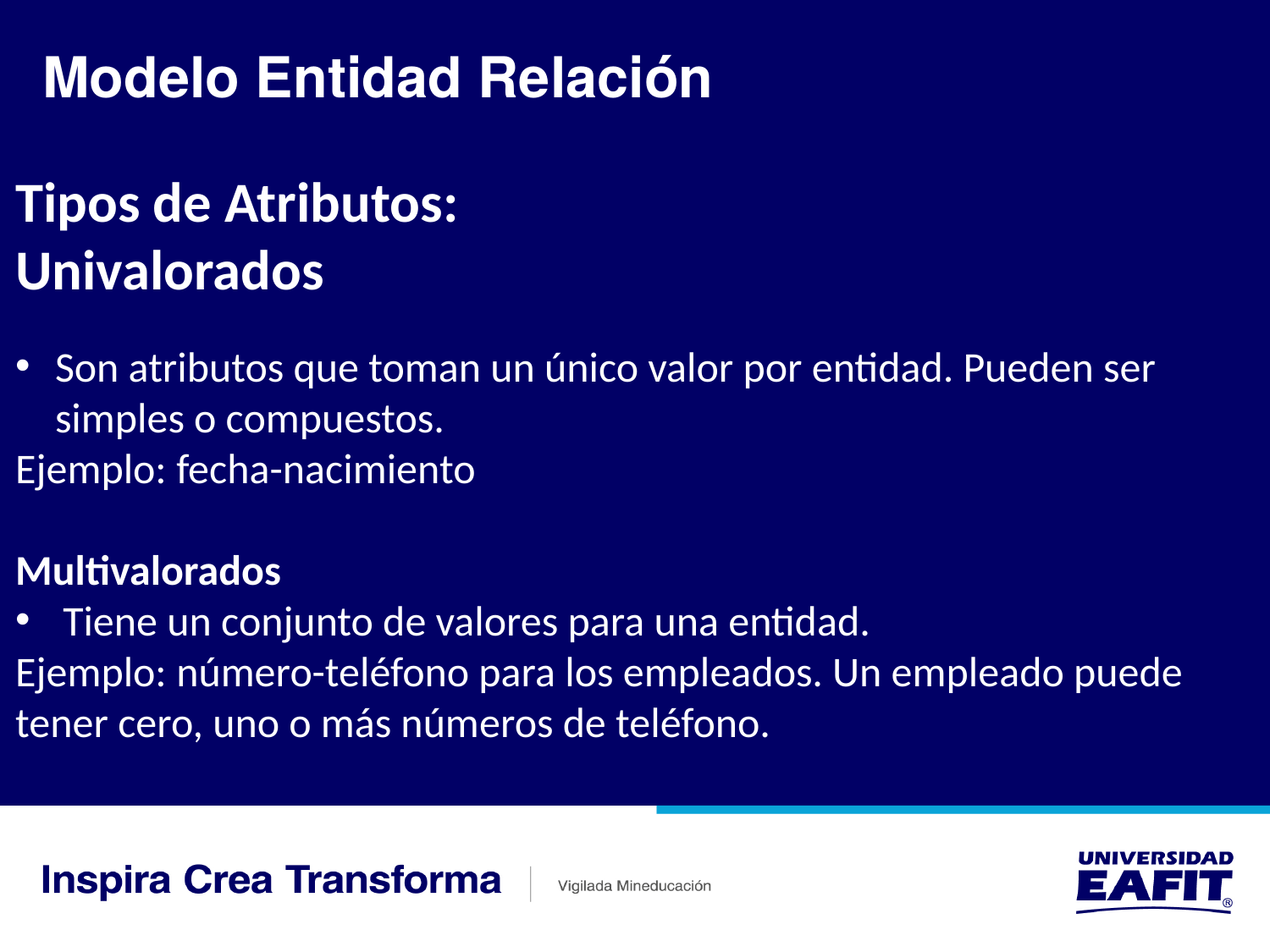

Modelo Entidad Relación
Tipos de Atributos:
Univalorados

Son atributos que toman un único valor por entidad. Pueden ser simples o compuestos.
Ejemplo: fecha-nacimiento

Multivalorados
Tiene un conjunto de valores para una entidad.
Ejemplo: número-teléfono para los empleados. Un empleado puede tener cero, uno o más números de teléfono.